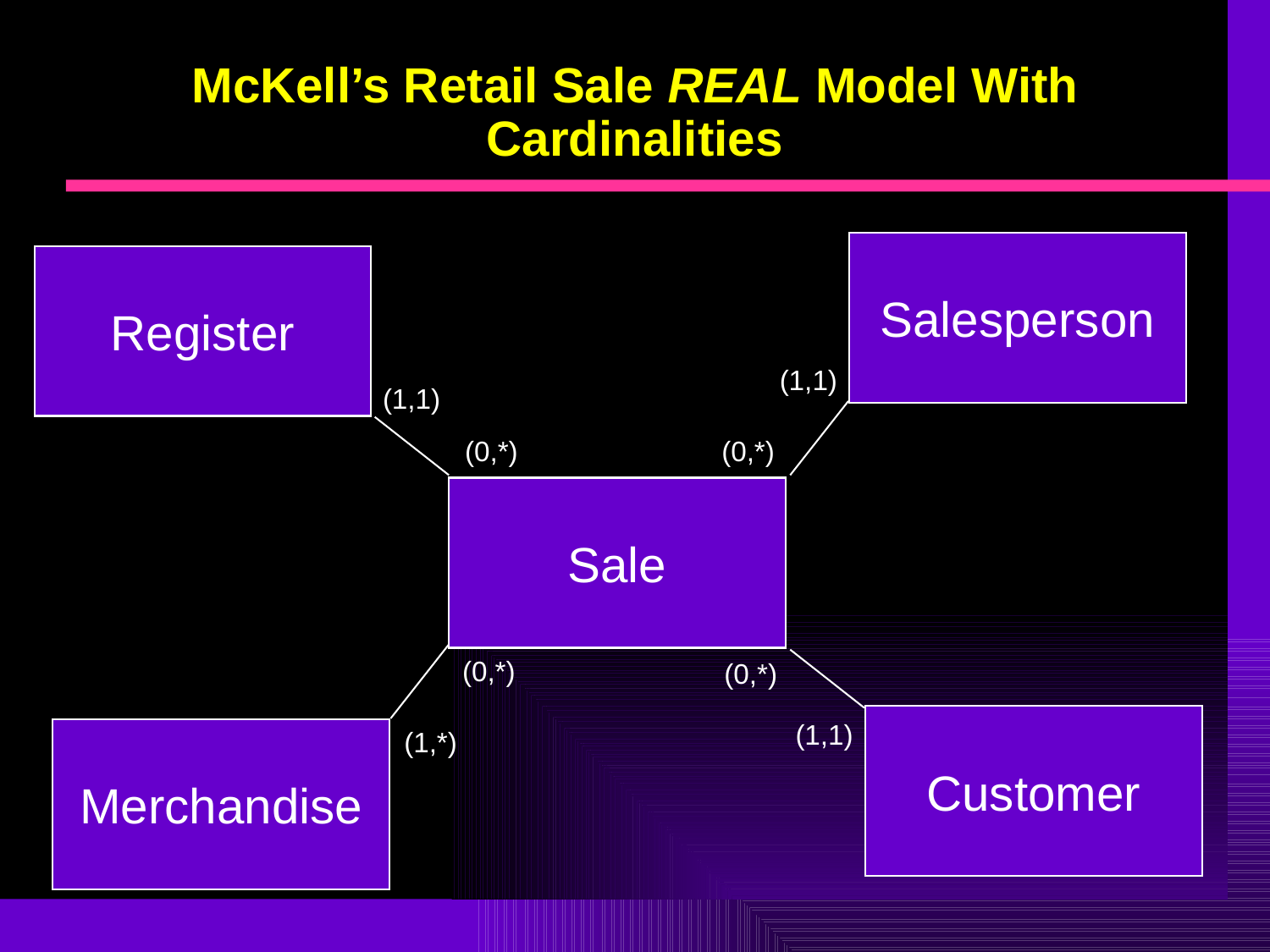

# McKell’s Retail Sale REAL Model With Cardinalities
Salesperson
Register
(1,1)
(1,1)

(0,*)
(0,*)
Sale

(0,*)
(0,*)

Customer
(1,1)
(1,*)
Merchandise